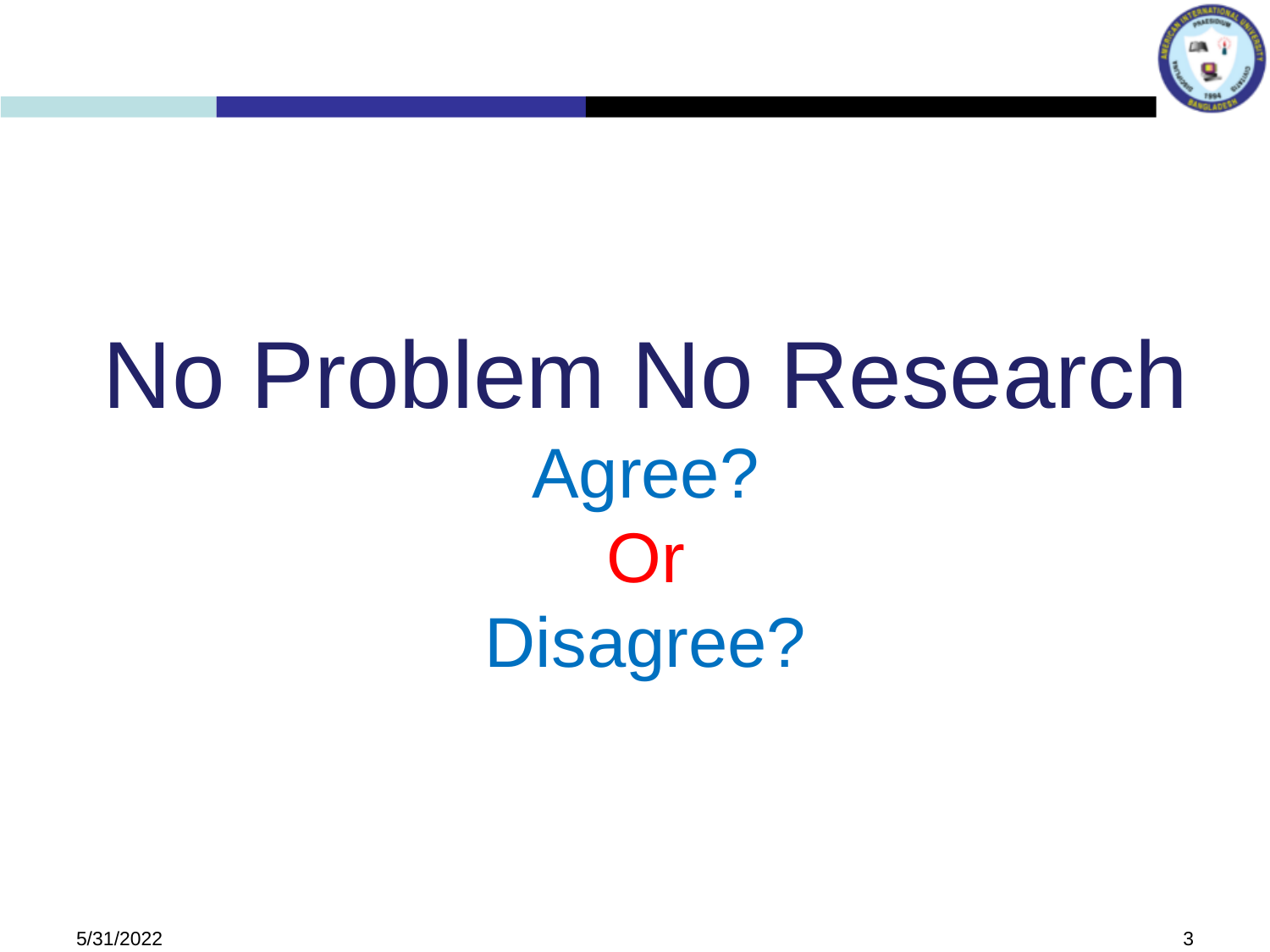

No Problem No Research
Agree?
Or
Disagree?
5/31/2022
3